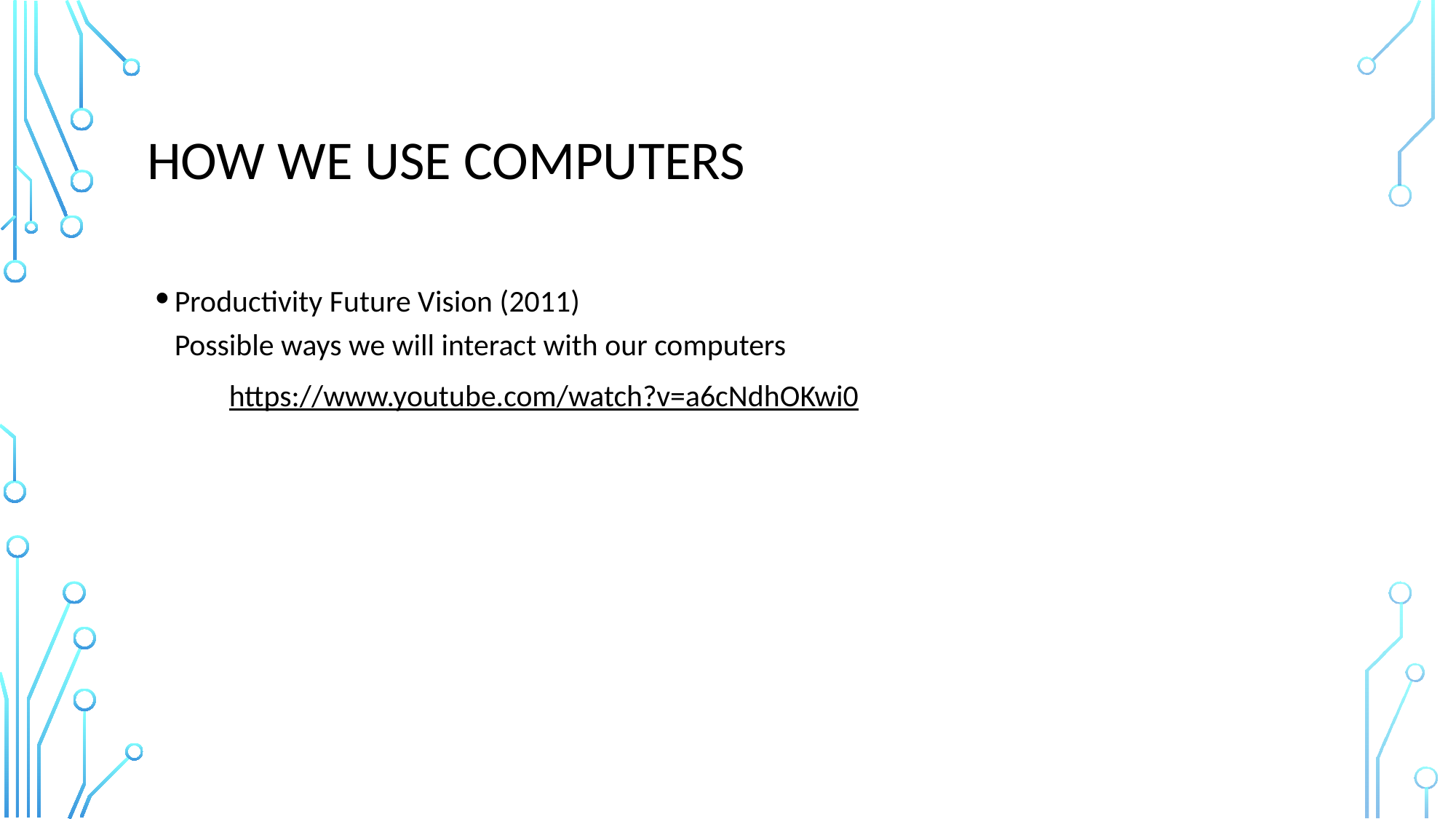

# HOW WE USE COMPUTERS
Productivity Future Vision (2011)
Possible ways we will interact with our computers
https://www.youtube.com/watch?v=a6cNdhOKwi0